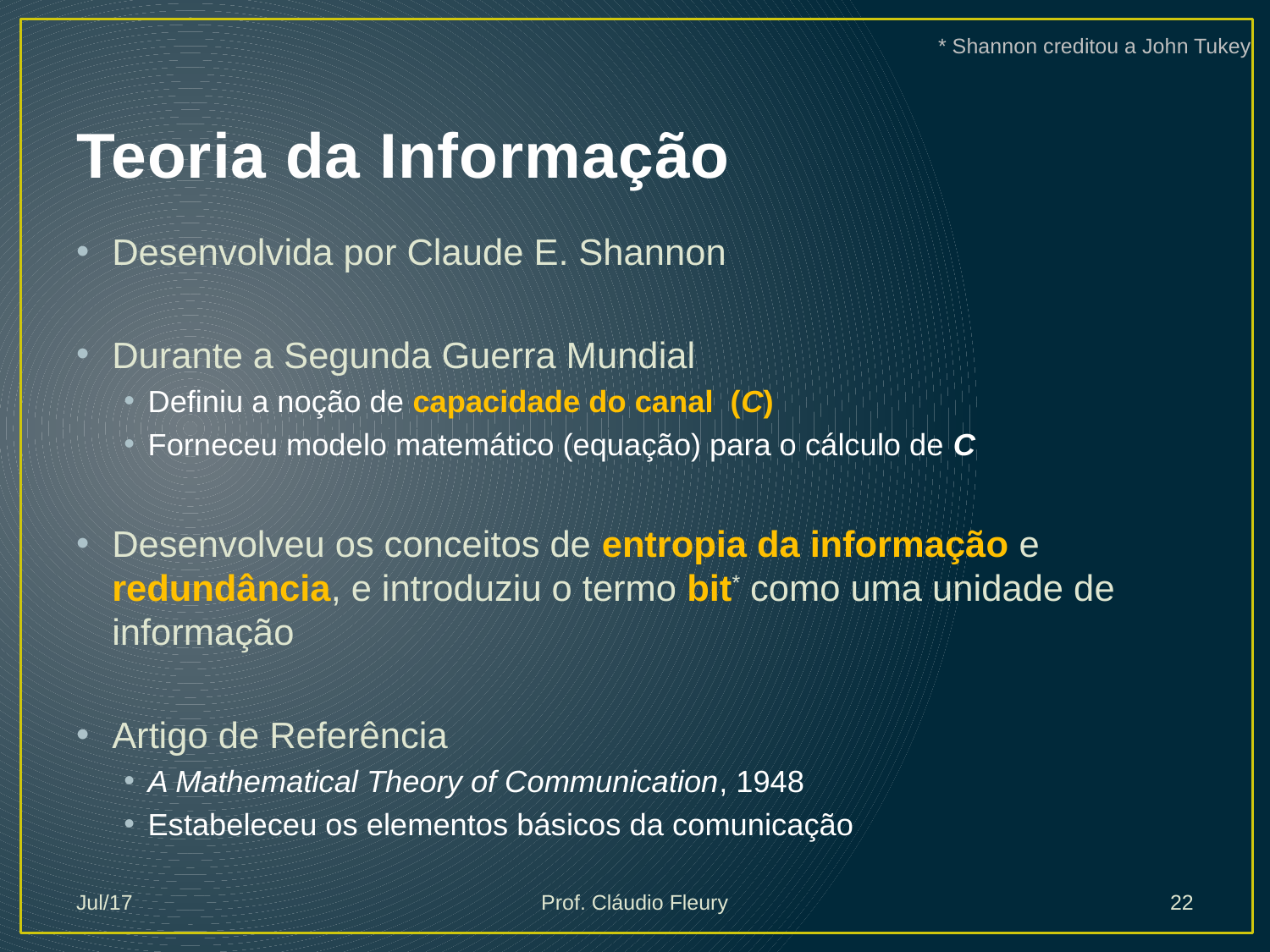

* Shannon creditou a John Tukey
# Teoria da Informação
Desenvolvida por Claude E. Shannon

Durante a Segunda Guerra Mundial
Definiu a noção de capacidade do canal  (C)
Forneceu modelo matemático (equação) para o cálculo de C

Desenvolveu os conceitos de entropia da informação e redundância, e introduziu o termo bit* como uma unidade de informação

Artigo de Referência
A Mathematical Theory of Communication, 1948
Estabeleceu os elementos básicos da comunicação
Jul/17
Prof. Cláudio Fleury
22